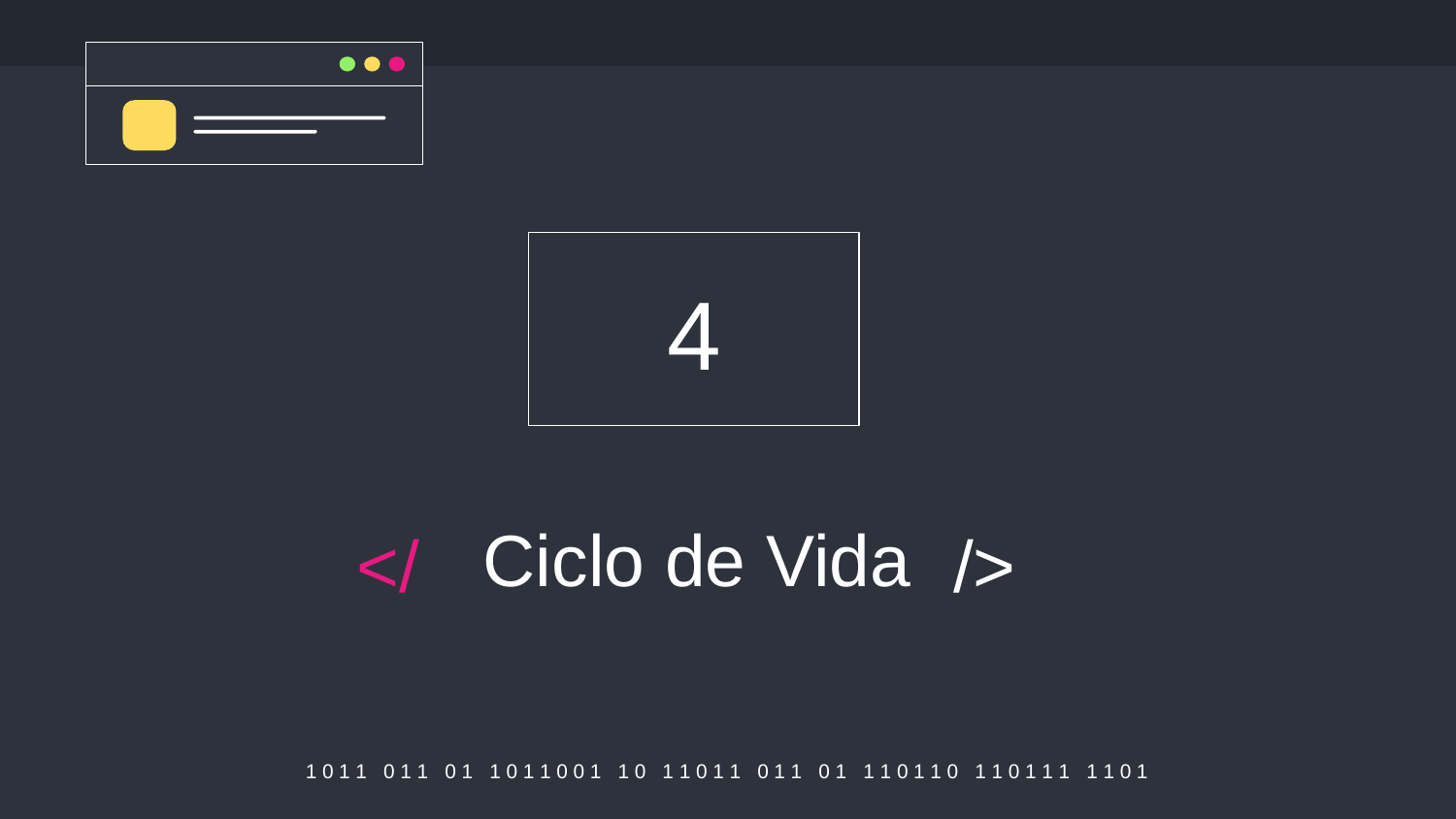

4
# Ciclo de Vida
</
/>